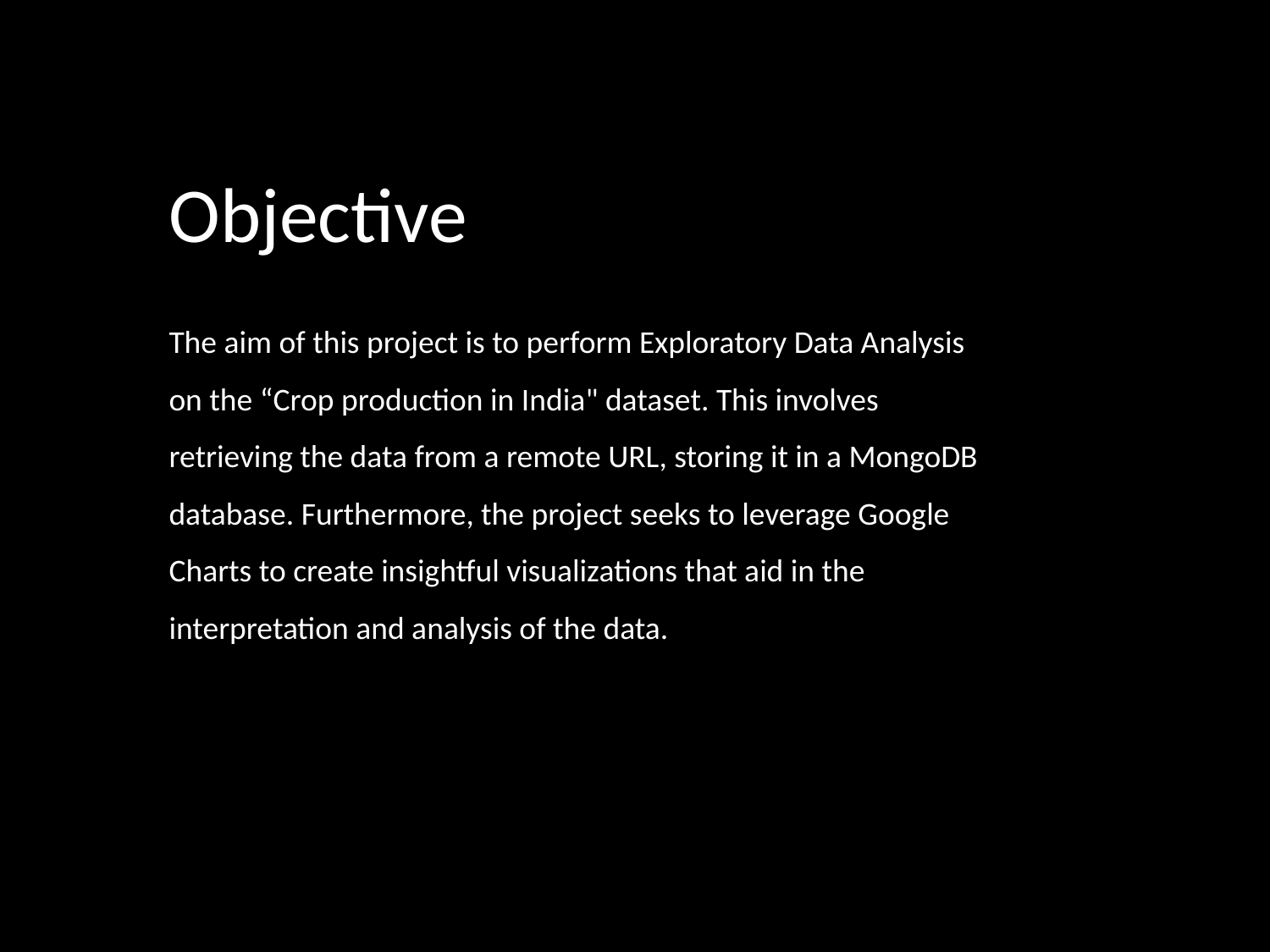

# Objective
The aim of this project is to perform Exploratory Data Analysis on the “Crop production in India" dataset. This involves retrieving the data from a remote URL, storing it in a MongoDB database. Furthermore, the project seeks to leverage Google Charts to create insightful visualizations that aid in the interpretation and analysis of the data.